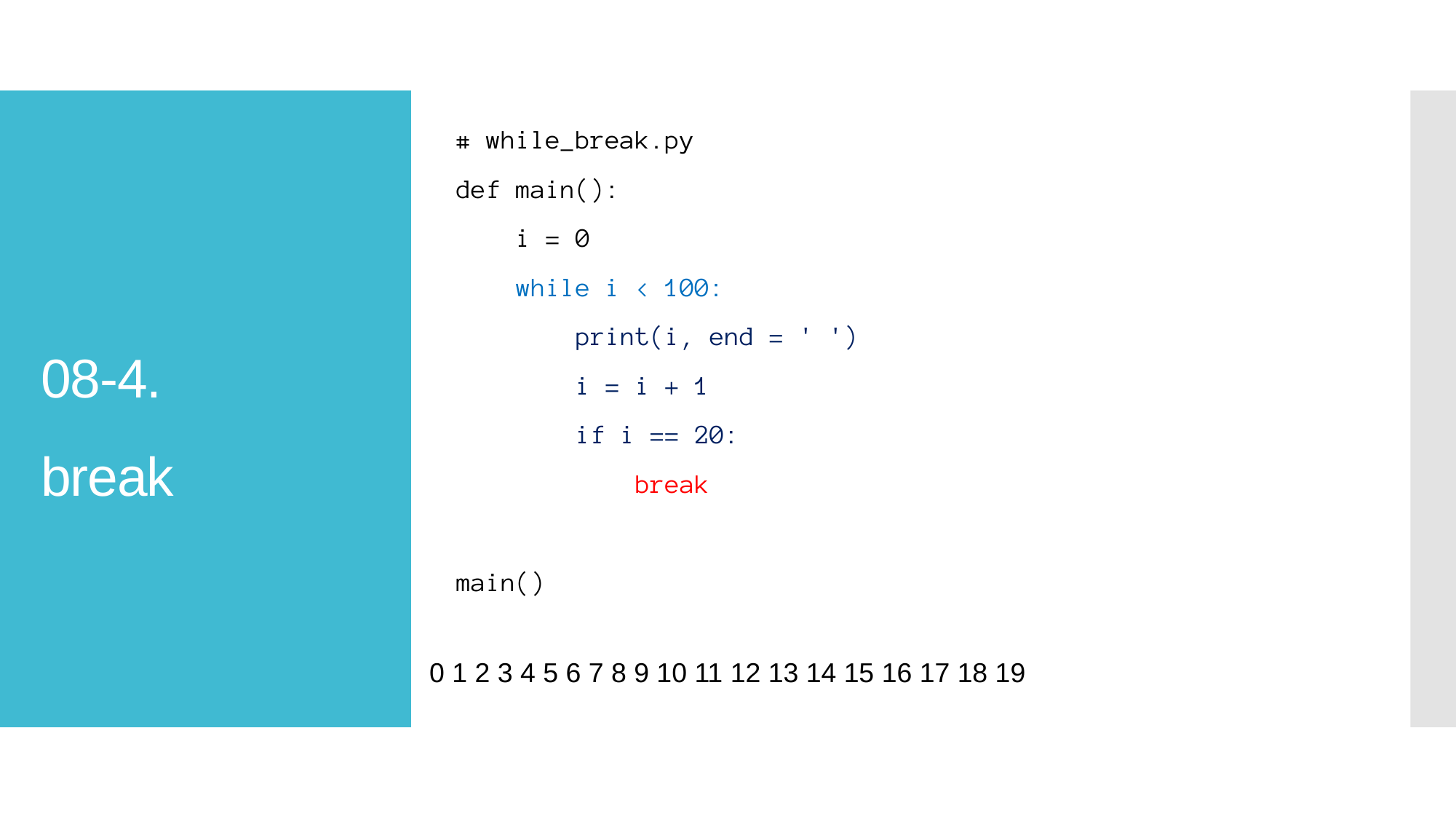

# while_break.py
def main():
    i = 0
    while i < 100:
        print(i, end = ' ')
        i = i + 1
        if i == 20:
            break

main()
# 08-4. break
0 1 2 3 4 5 6 7 8 9 10 11 12 13 14 15 16 17 18 19